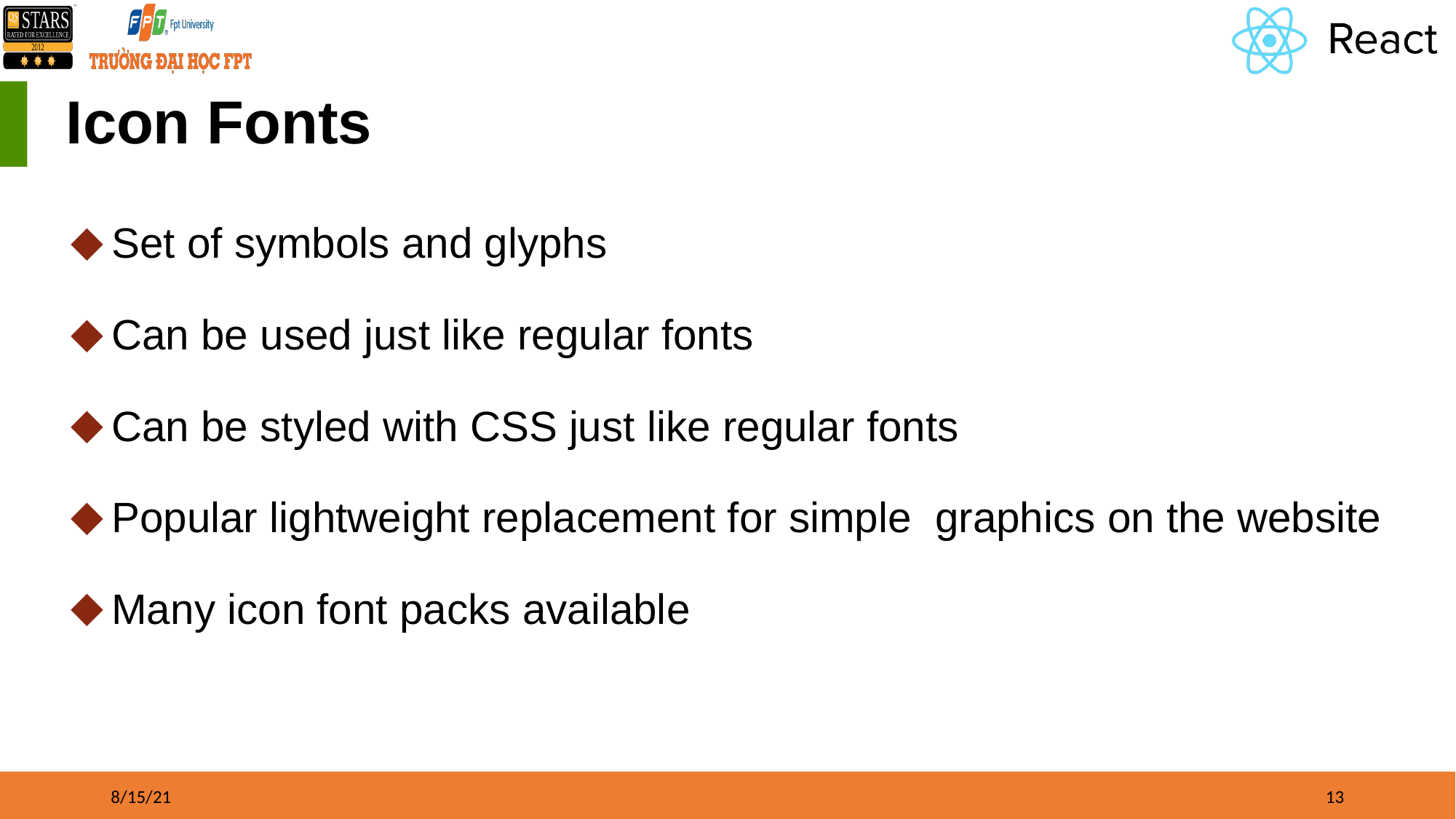

# Icon Fonts
Set of symbols and glyphs
Can be used just like regular fonts
Can be styled with CSS just like regular fonts
Popular lightweight replacement for simple  graphics on the website
Many icon font packs available
8/15/21
13